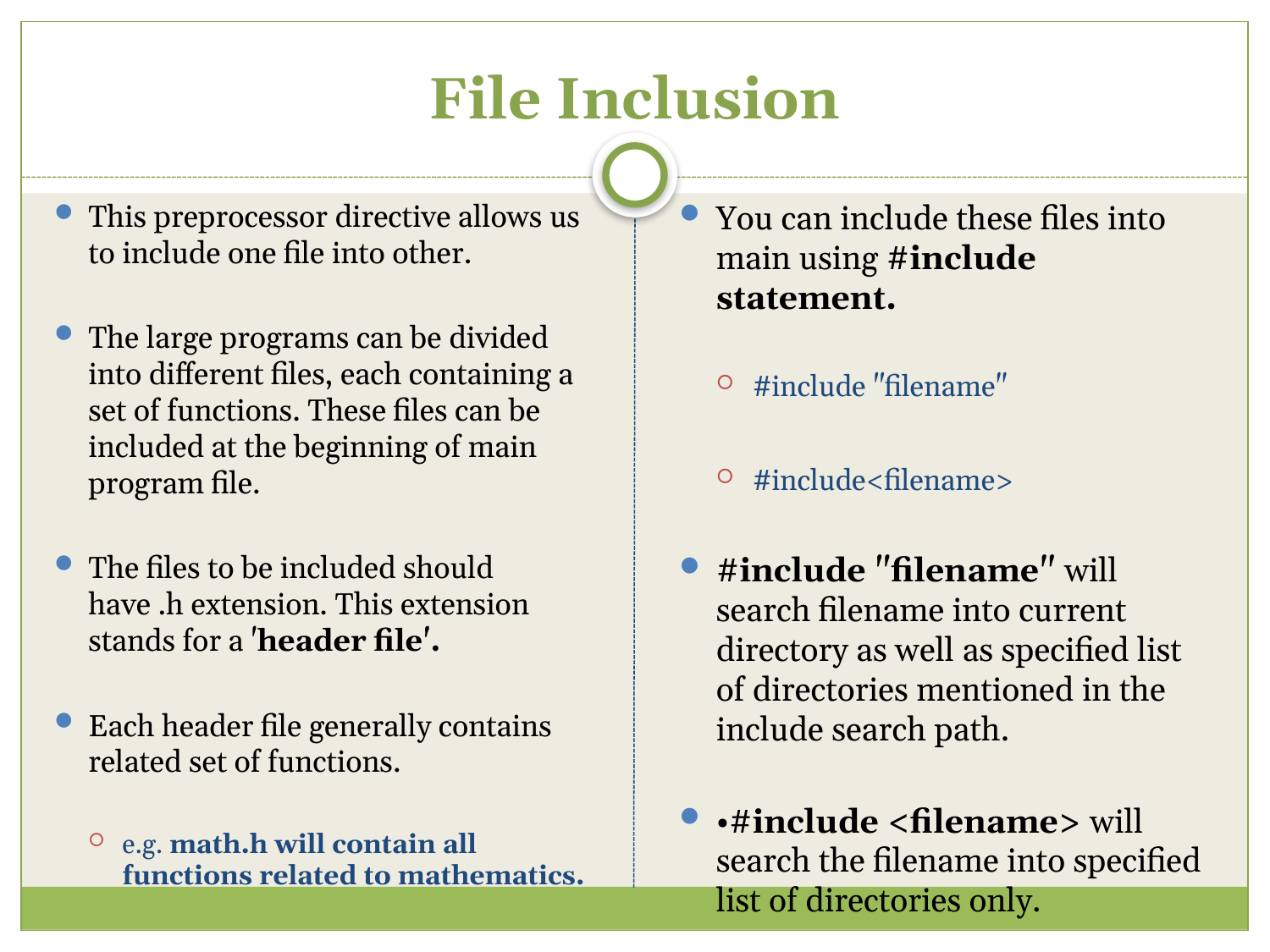

# File Inclusion
This preprocessor directive allows us to include one file into other.

The large programs can be divided into different files, each containing a set of functions. These files can be included at the beginning of main program file.

The files to be included should have .h extension. This extension stands for a 'header file'.

Each header file generally contains related set of functions.

e.g. math.h will contain all functions related to mathematics.

You can include these files into main using #include statement.

#include "filename"

#include<filename>

#include "filename" will search filename into current directory as well as specified list of directories mentioned in the include search path.

•#include <filename> will search the filename into specified list of directories only.